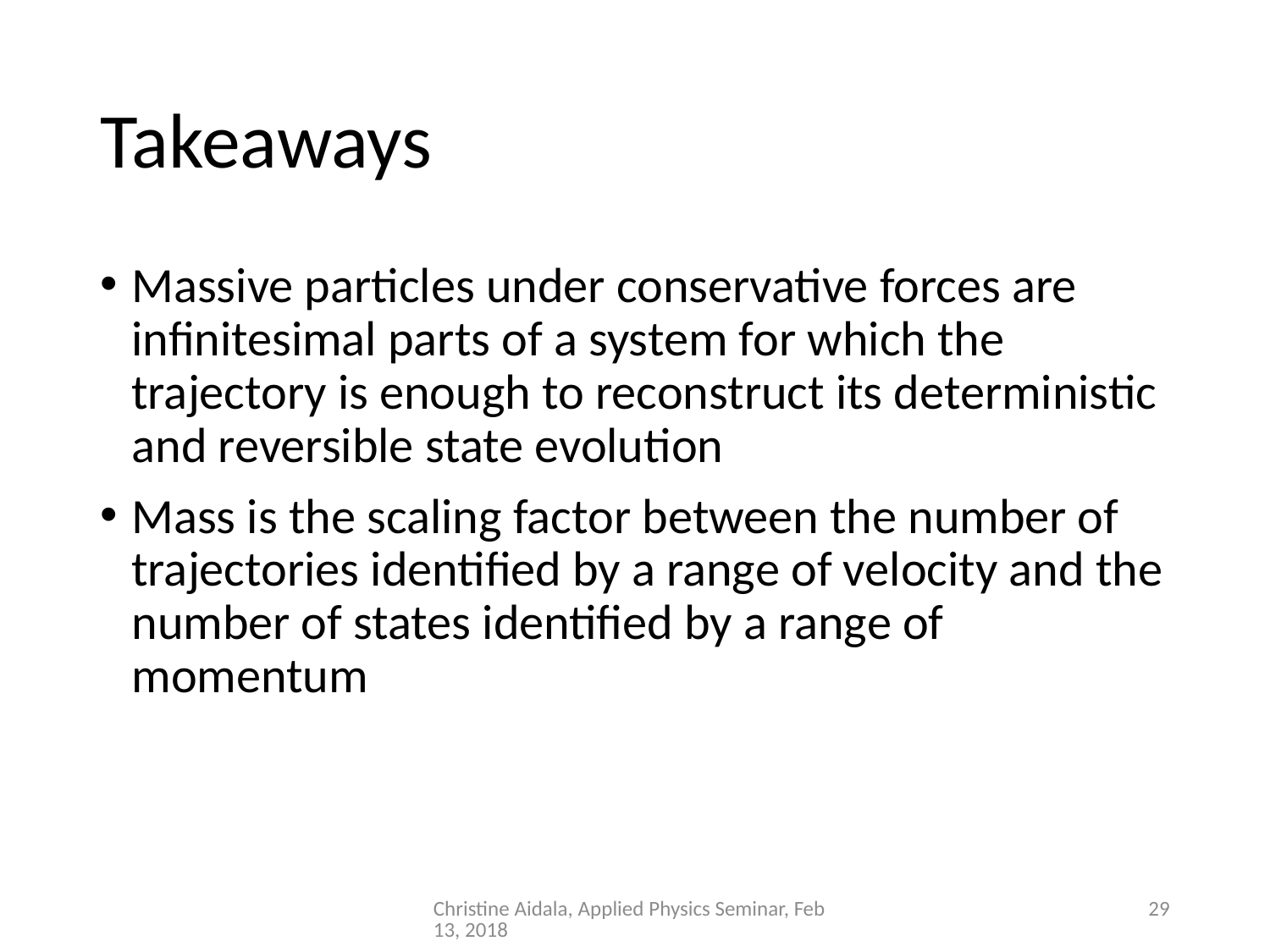

# Takeaways
Massive particles under conservative forces are infinitesimal parts of a system for which the trajectory is enough to reconstruct its deterministic and reversible state evolution
Mass is the scaling factor between the number of trajectories identified by a range of velocity and the number of states identified by a range of momentum
Christine Aidala, Applied Physics Seminar, Feb 13, 2018
29